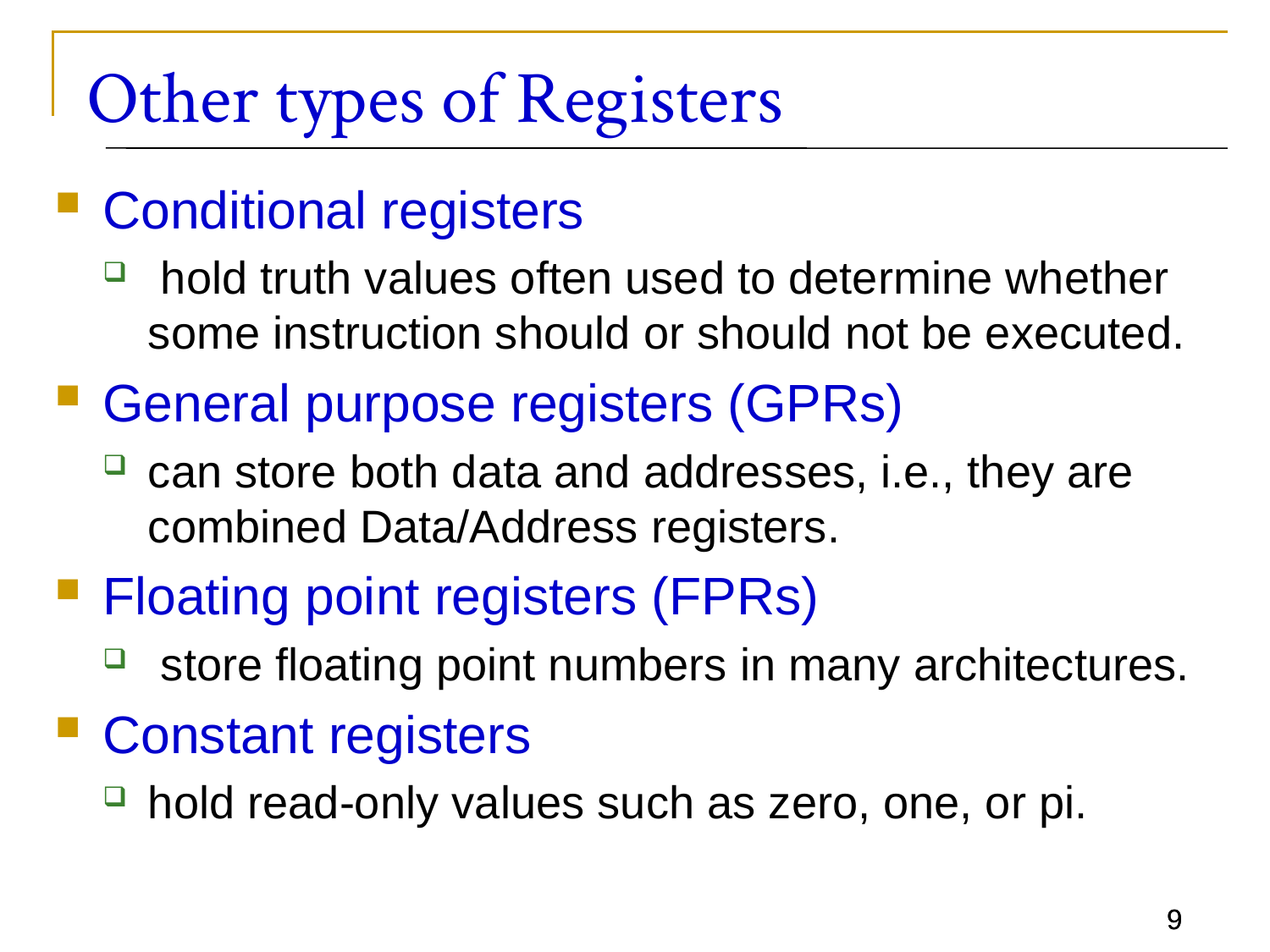

# Other types of Registers
Conditional registers
 hold truth values often used to determine whether some instruction should or should not be executed.
General purpose registers (GPRs)
can store both data and addresses, i.e., they are combined Data/Address registers.
Floating point registers (FPRs)
 store floating point numbers in many architectures.
Constant registers
hold read-only values such as zero, one, or pi.
9